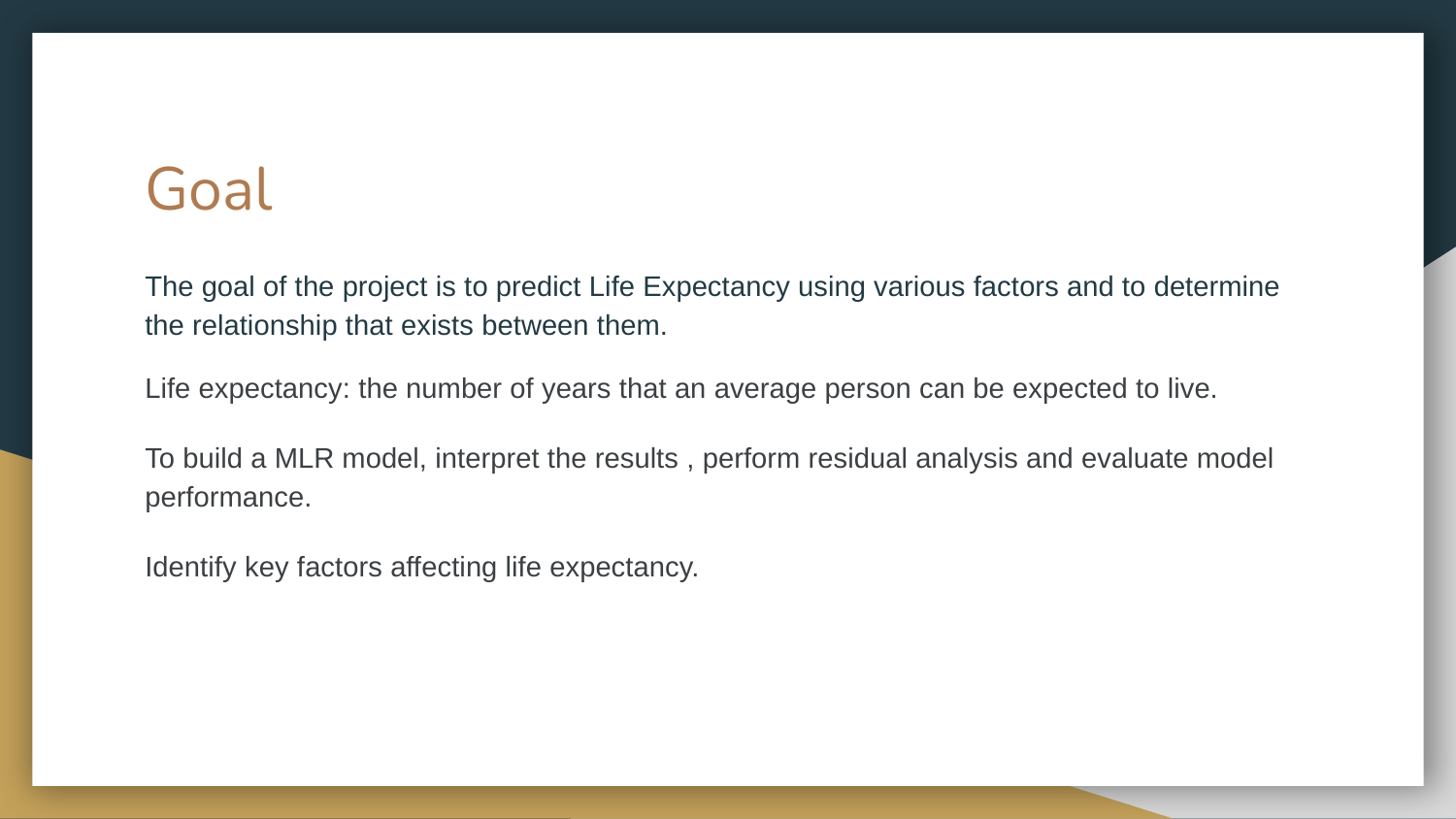

# Goal
The goal of the project is to predict Life Expectancy using various factors and to determine the relationship that exists between them.
Life expectancy: the number of years that an average person can be expected to live.
To build a MLR model, interpret the results , perform residual analysis and evaluate model performance.
Identify key factors affecting life expectancy.